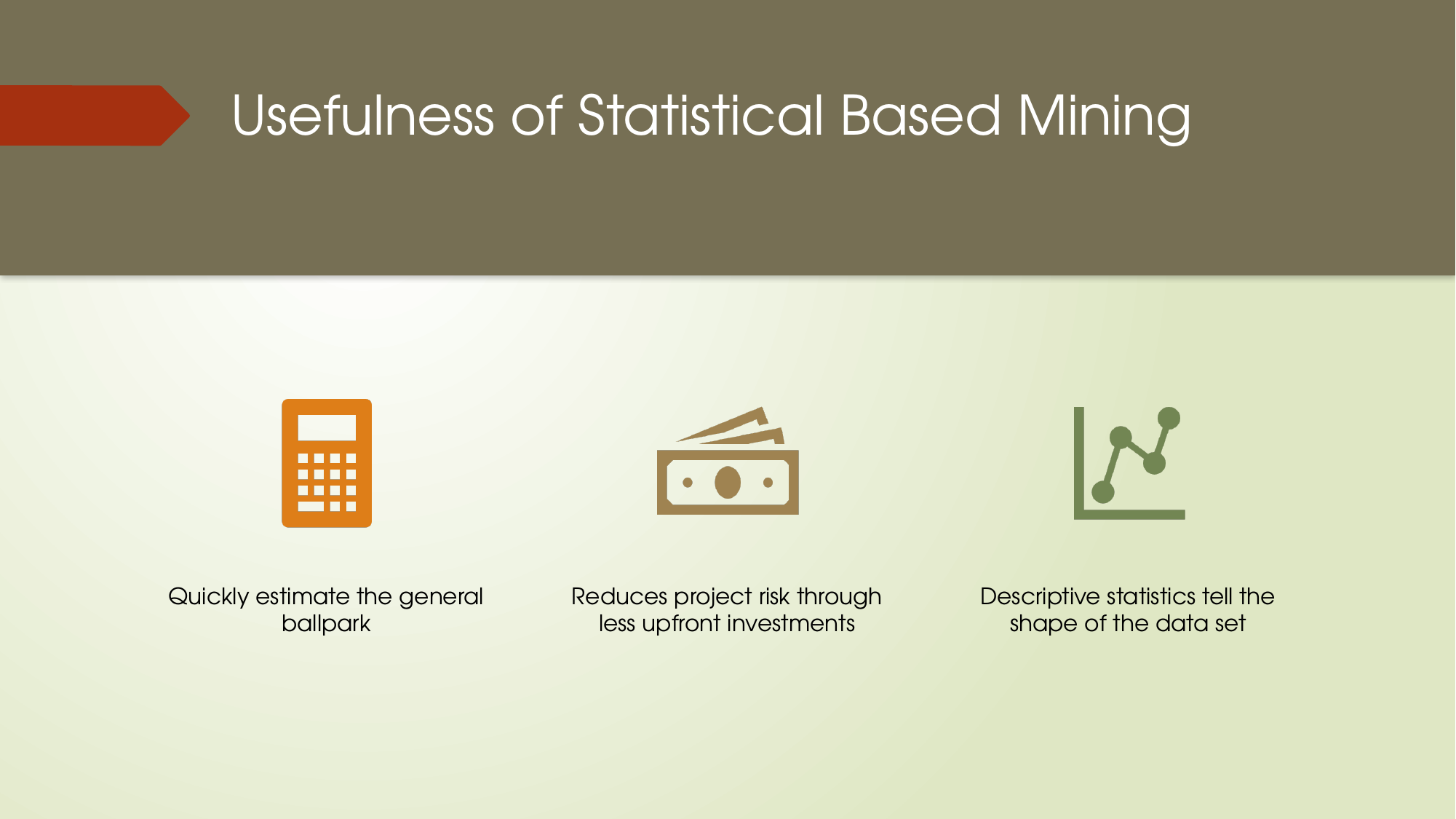

# Usefulness of Statistical Based Mining

Quickly estimate the general ballpark
Reduces project risk through less upfront investments
Descriptive statistics tell the shape of the data set